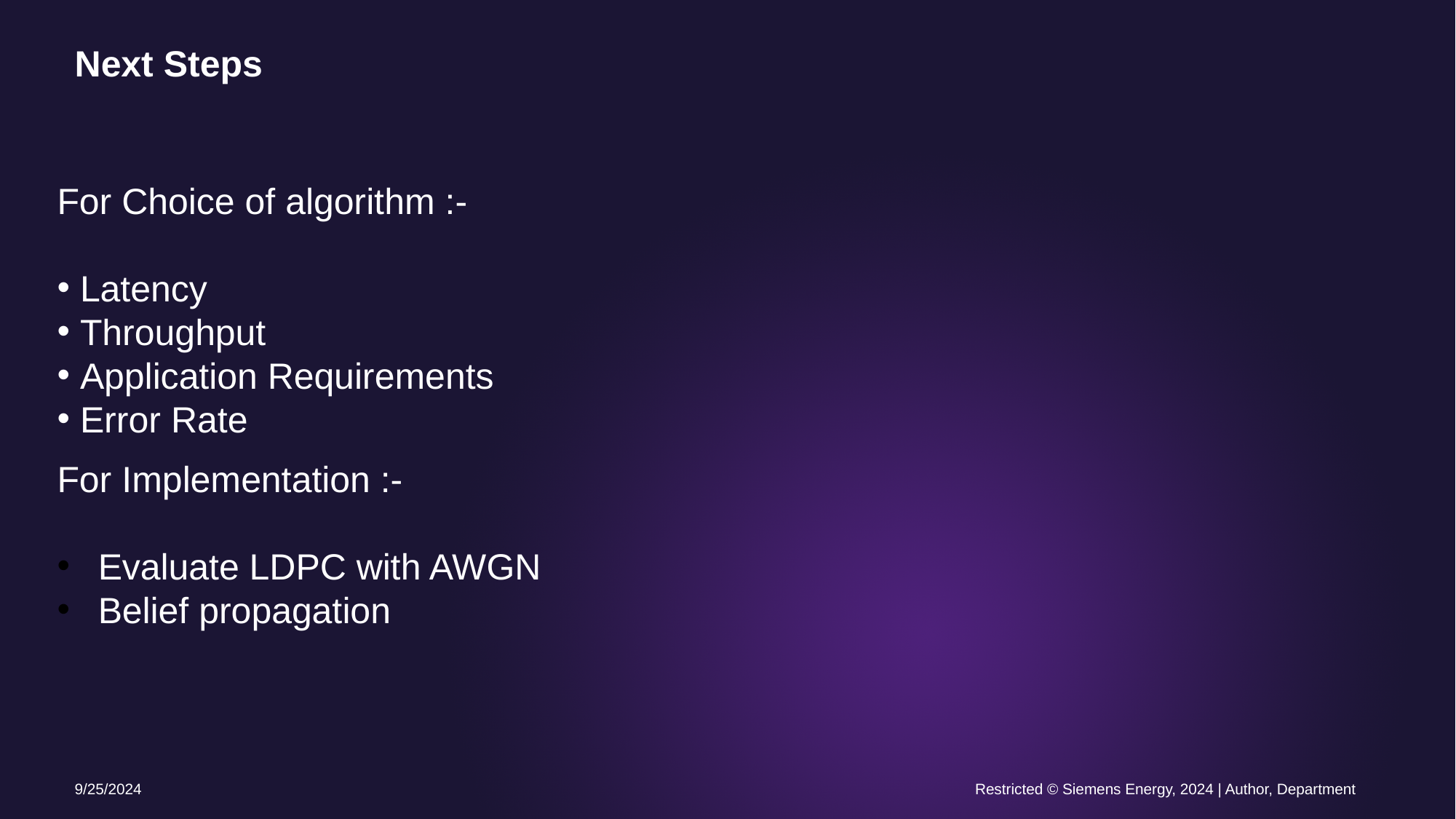

# Next Steps
For Choice of algorithm :-

 Latency
 Throughput
 Application Requirements
 Error Rate

For Implementation :-

Evaluate LDPC with AWGN
Belief propagation
9/25/2024
Restricted © Siemens Energy, 2024 | Author, Department